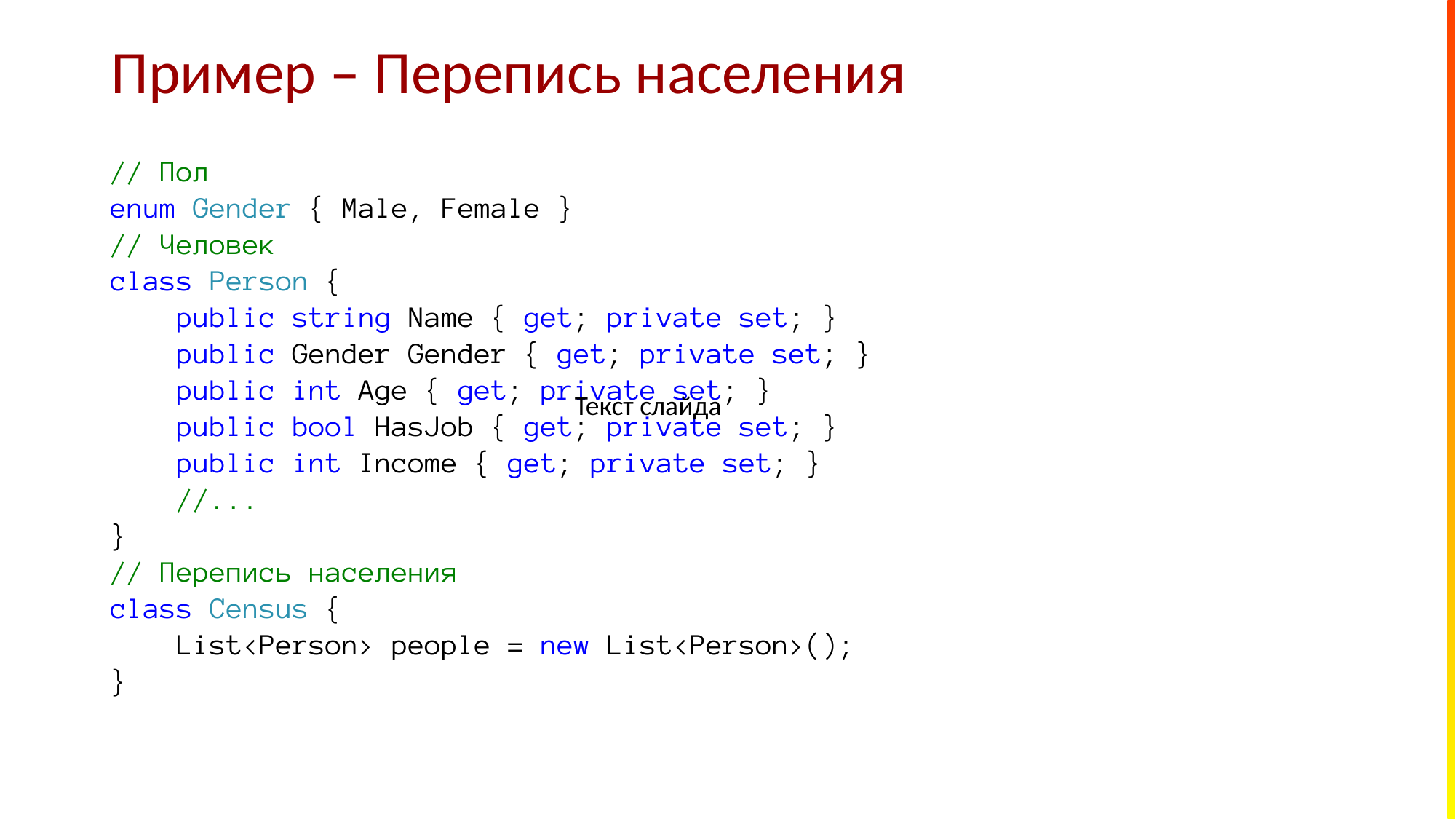

# Пример – Перепись населения
// Пол
enum Gender { Male, Female }
// Человек
class Person {
    public string Name { get; private set; }
    public Gender Gender { get; private set; }
    public int Age { get; private set; }
    public bool HasJob { get; private set; }
    public int Income { get; private set; }
    //...
}
// Перепись населения
class Census {
    List<Person> people = new List<Person>();
}
Текст слайда